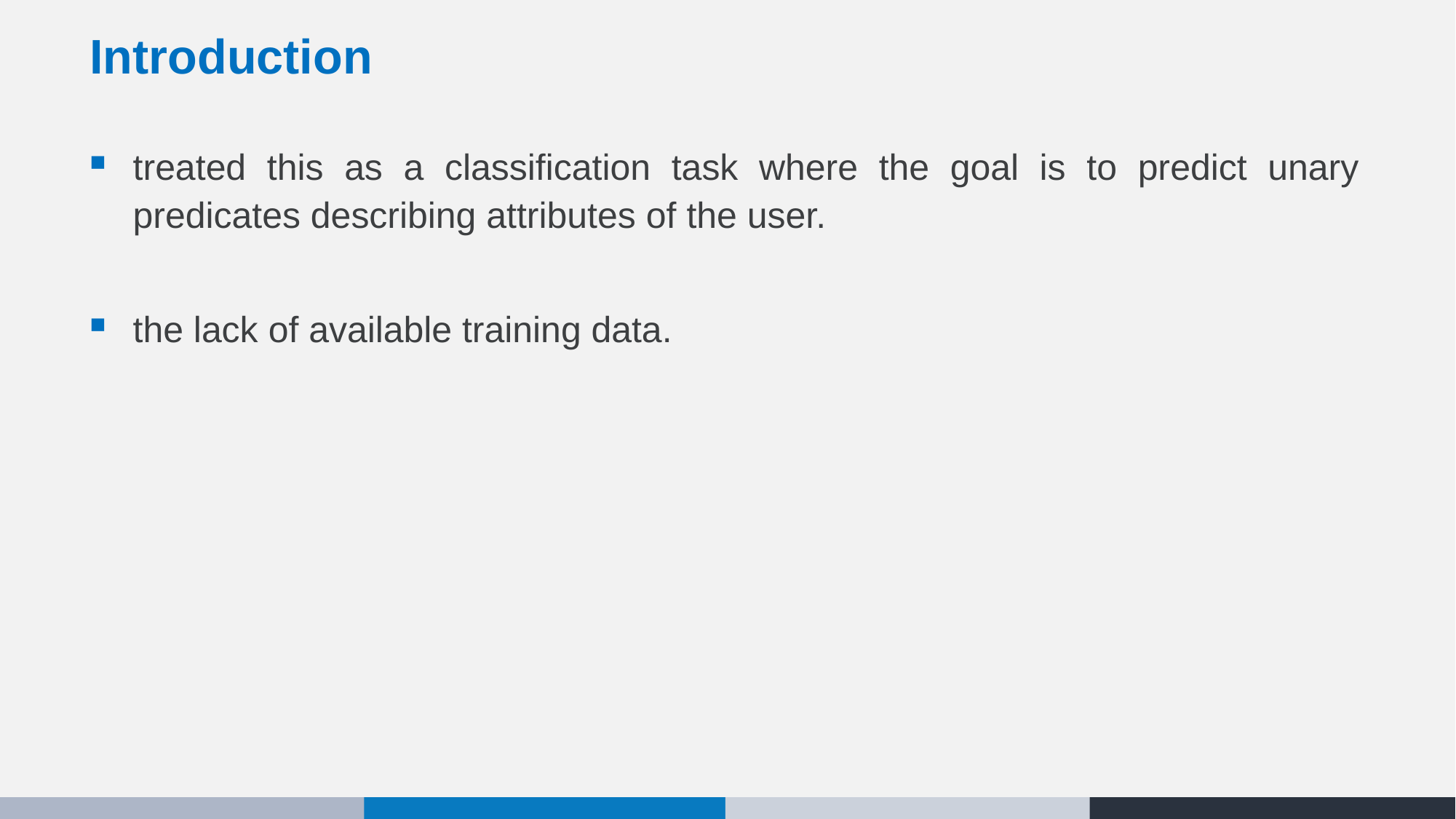

# Introduction
treated this as a classiﬁcation task where the goal is to predict unary predicates describing attributes of the user.

the lack of available training data.